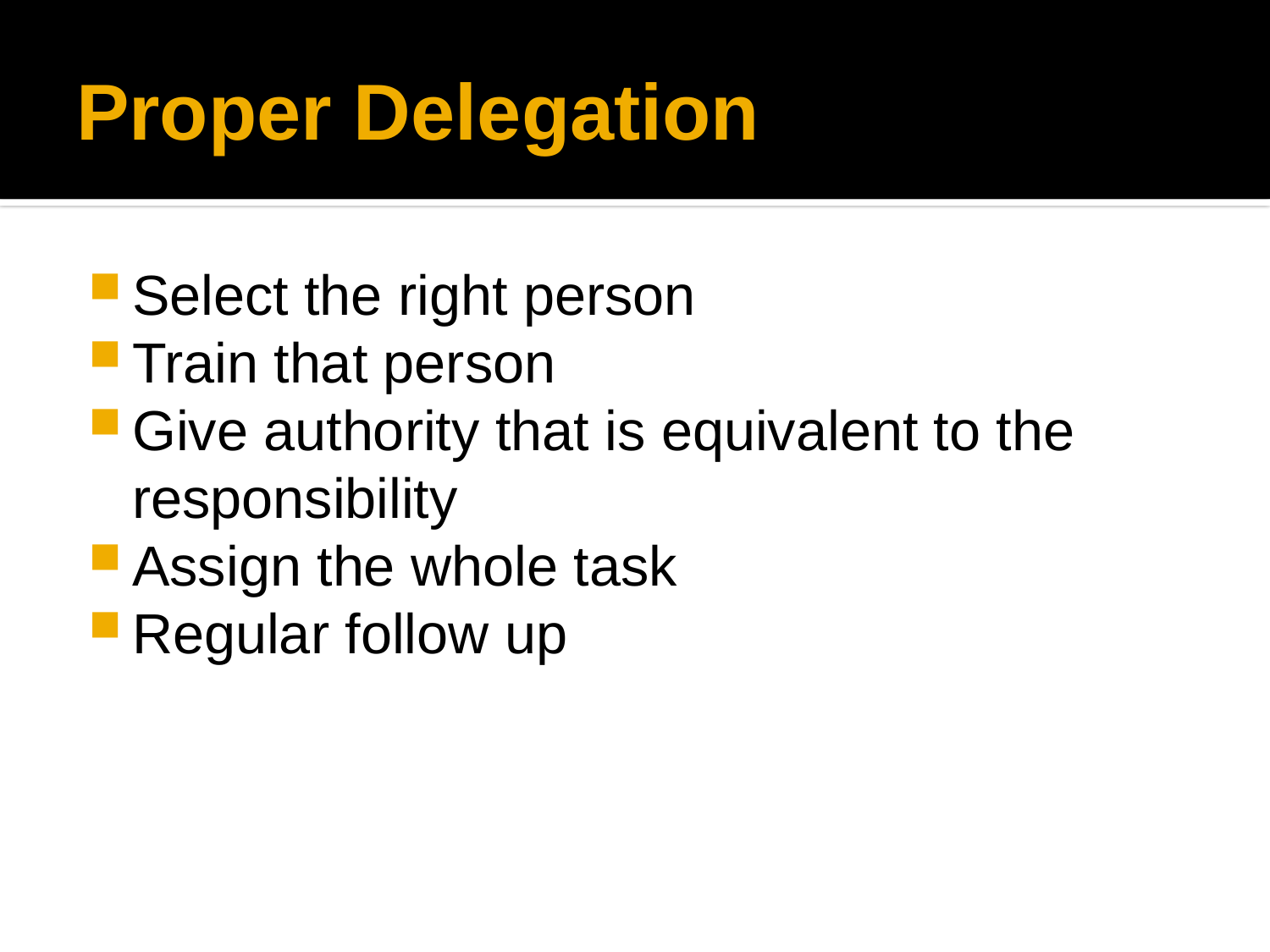

# Proper Delegation
Select the right person
Train that person
Give authority that is equivalent to the responsibility
Assign the whole task
Regular follow up